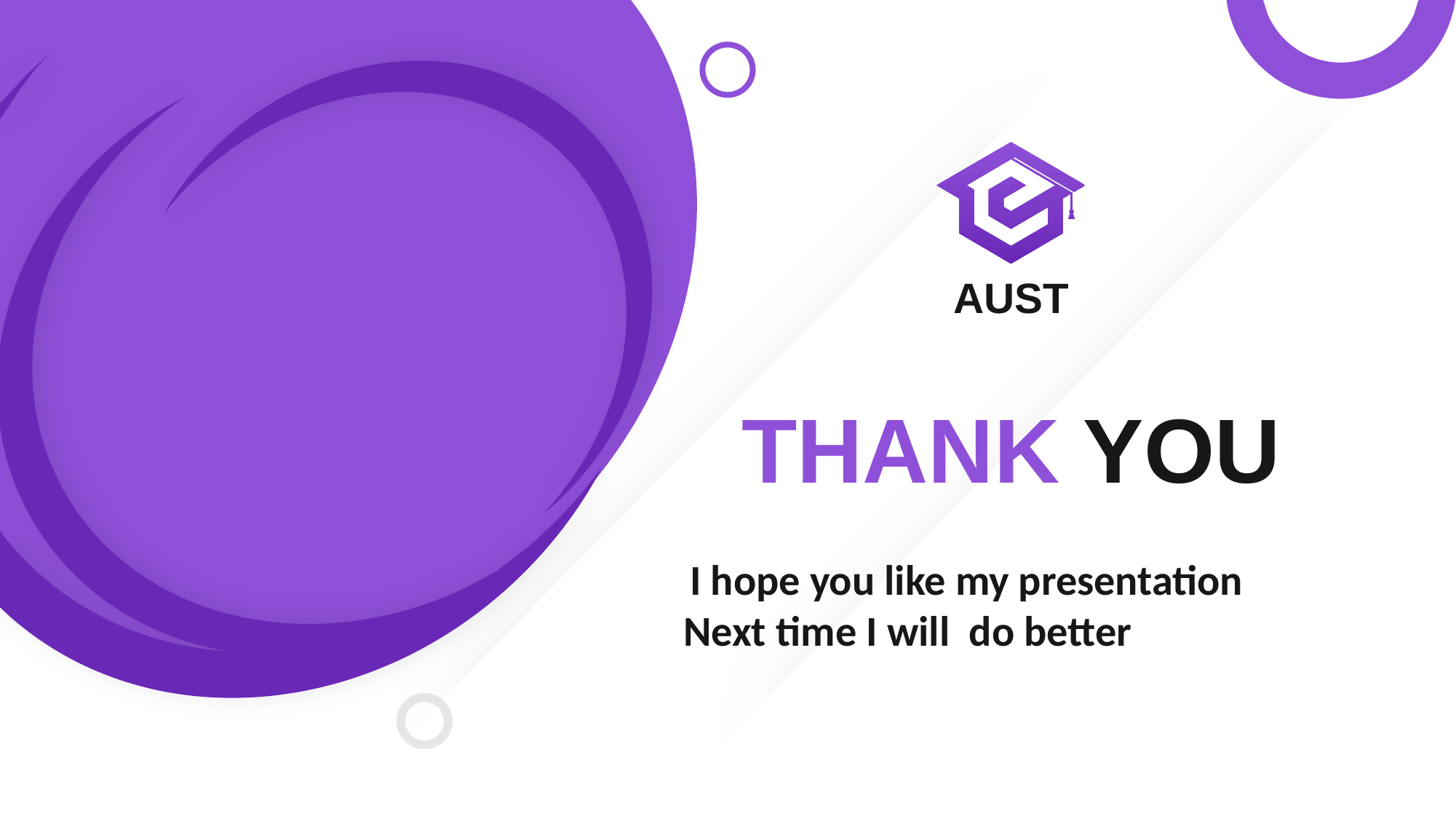

AUST
THANK YOU
 I hope you like my presentation
Next time I will  do better